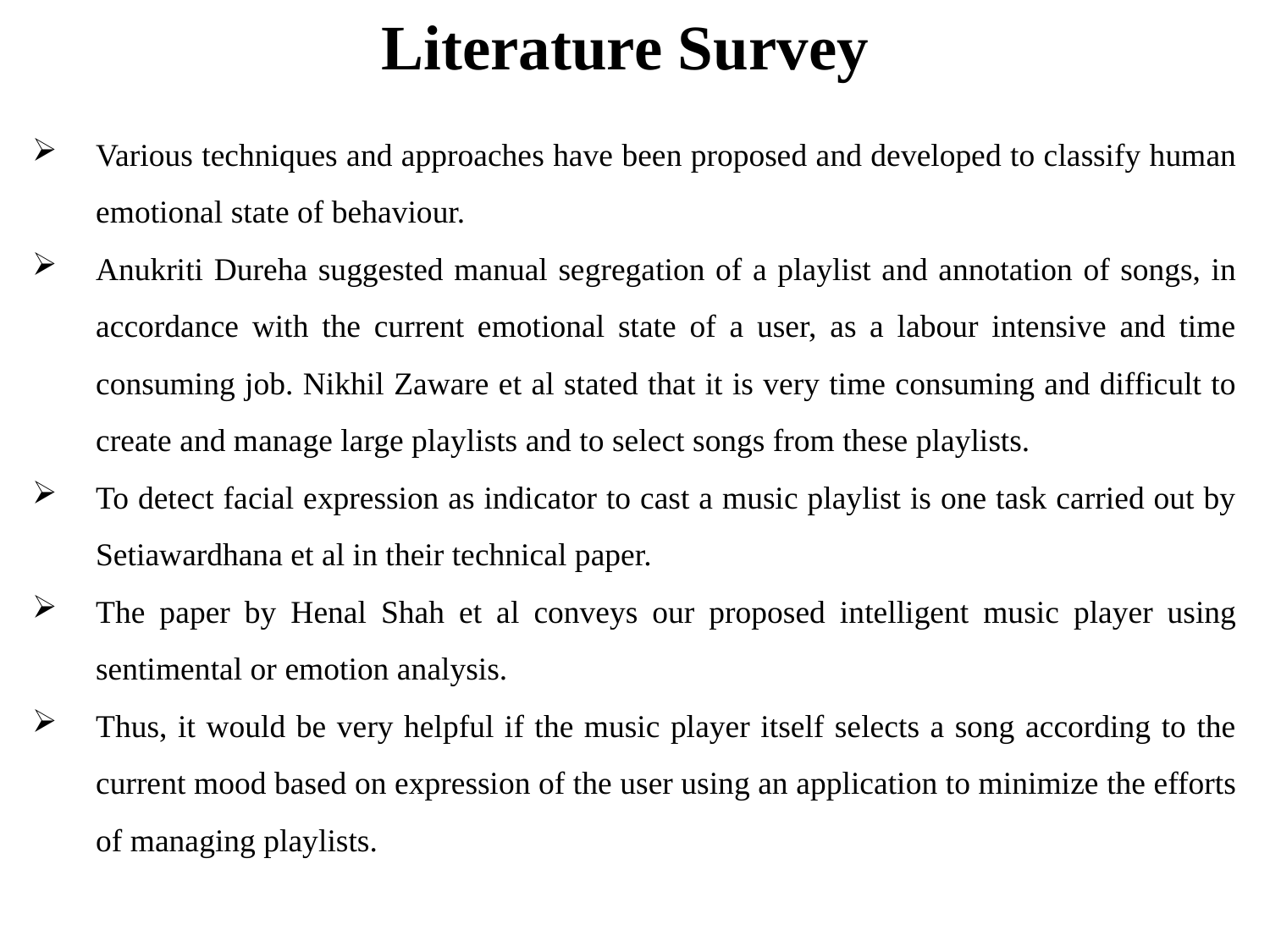

Literature Survey
Various techniques and approaches have been proposed and developed to classify human emotional state of behaviour.
Anukriti Dureha suggested manual segregation of a playlist and annotation of songs, in accordance with the current emotional state of a user, as a labour intensive and time consuming job. Nikhil Zaware et al stated that it is very time consuming and difficult to create and manage large playlists and to select songs from these playlists.
To detect facial expression as indicator to cast a music playlist is one task carried out by Setiawardhana et al in their technical paper.
The paper by Henal Shah et al conveys our proposed intelligent music player using sentimental or emotion analysis.
Thus, it would be very helpful if the music player itself selects a song according to the current mood based on expression of the user using an application to minimize the efforts of managing playlists.